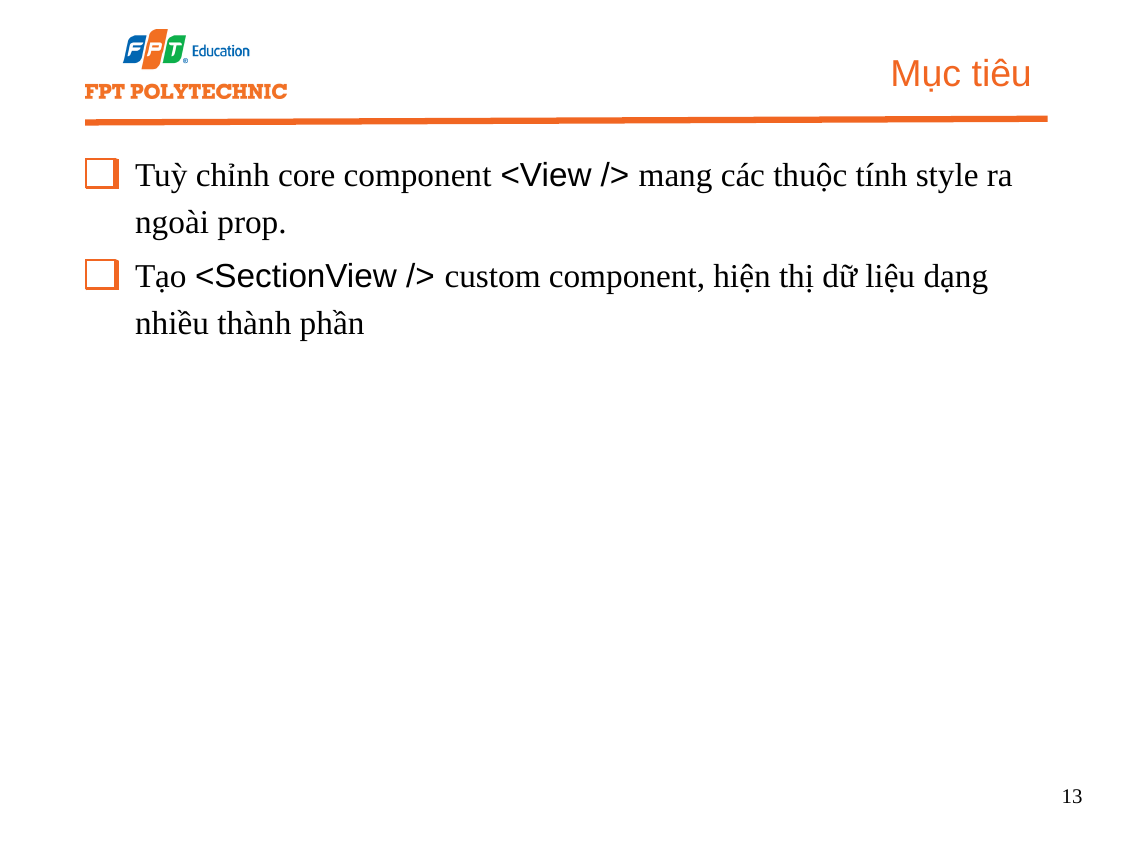

Mục tiêu

Tuỳ chỉnh core component <View /> mang các thuộc tính style ra ngoài prop.

Tạo <SectionView /> custom component, hiện thị dữ liệu dạng nhiều thành phần

13